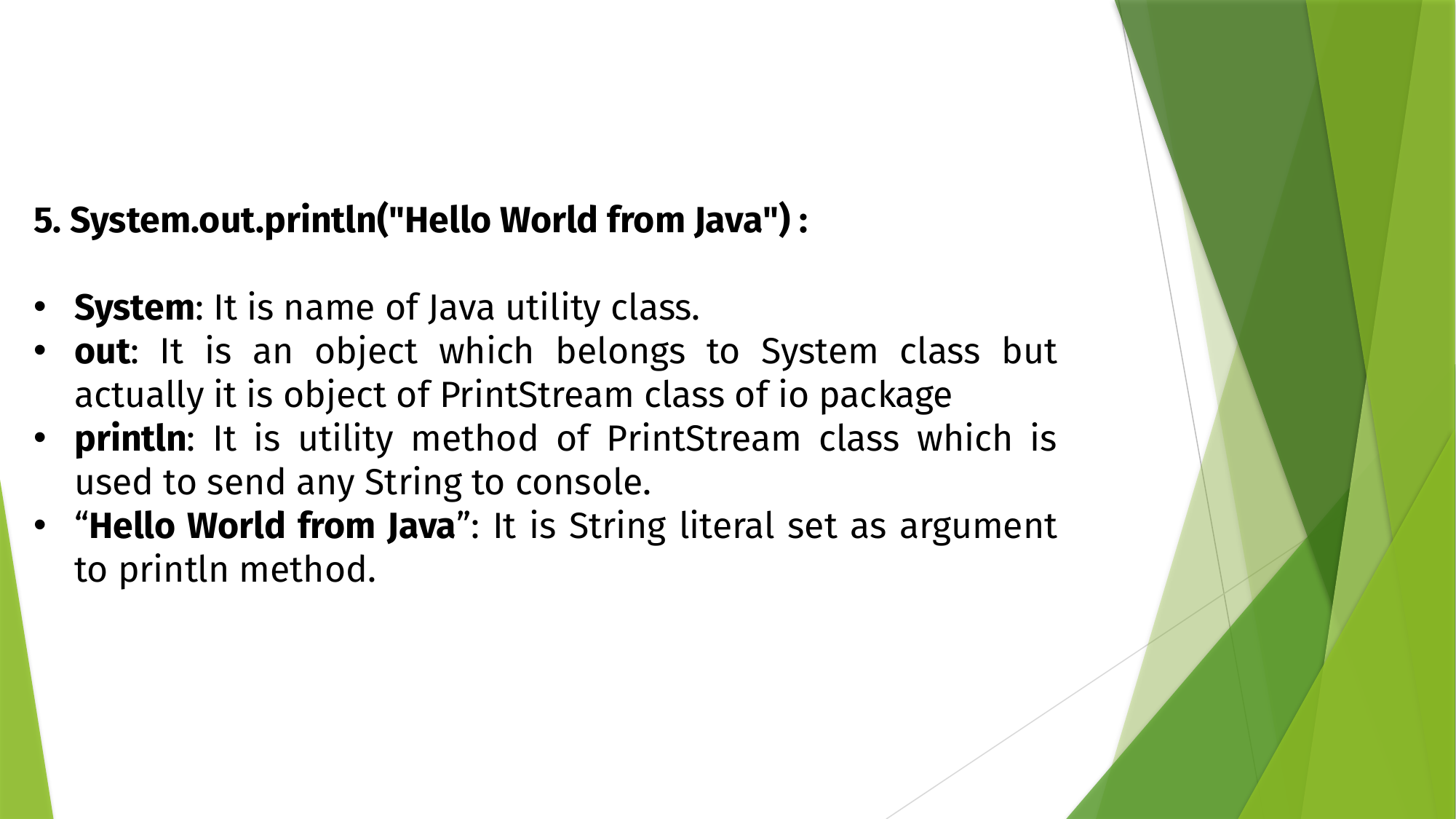

5. System.out.println("Hello World from Java") :

System: It is name of Java utility class.
out: It is an object which belongs to System class but actually it is object of PrintStream class of io package
println: It is utility method of PrintStream class which is used to send any String to console.
“Hello World from Java”: It is String literal set as argument to println method.